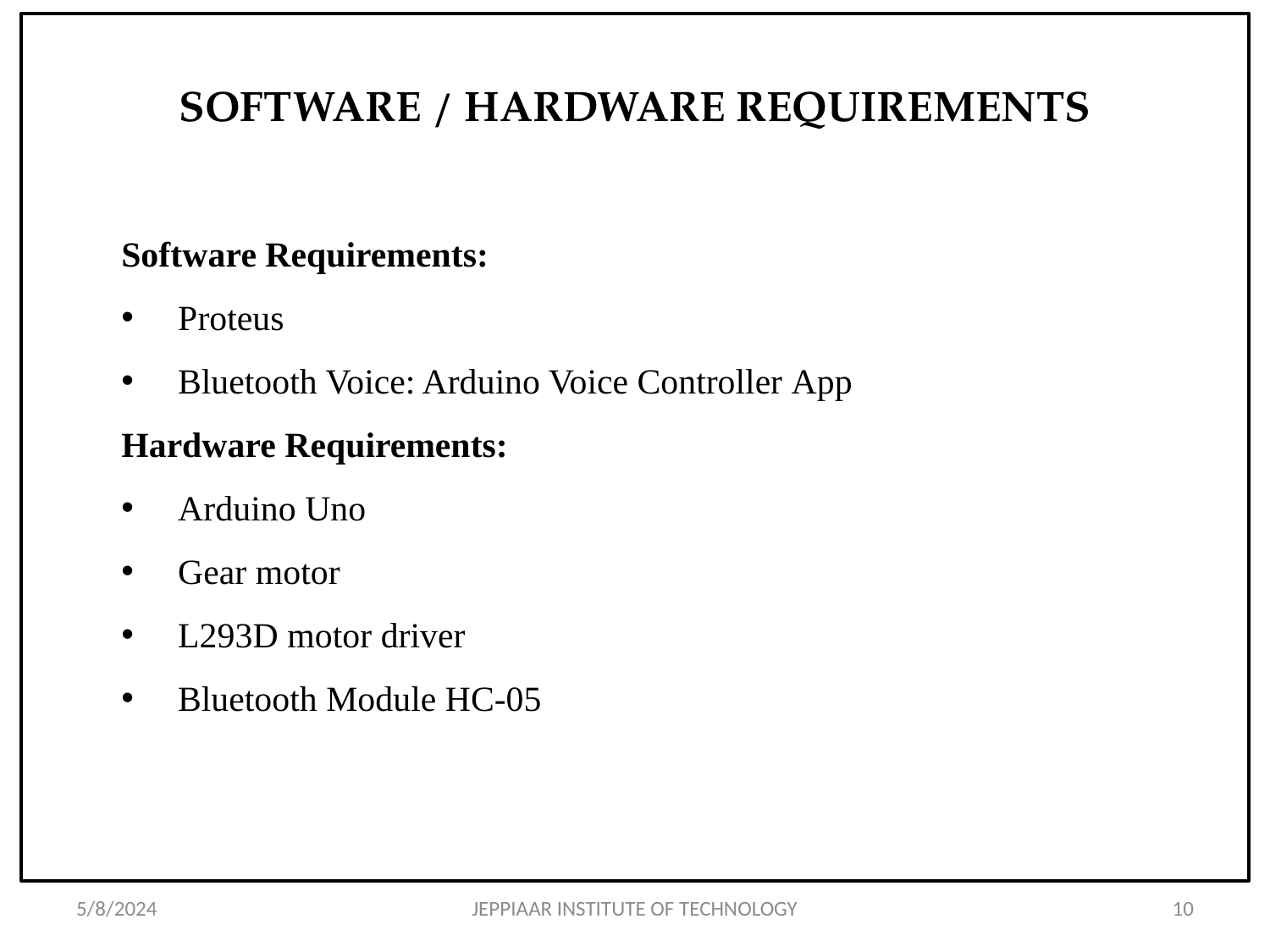

# SOFTWARE / HARDWARE REQUIREMENTS

Software Requirements:
 Proteus
 Bluetooth Voice: Arduino Voice Controller App
Hardware Requirements:
 Arduino Uno
 Gear motor
 L293D motor driver
 Bluetooth Module HC-05

5/8/2024
JEPPIAAR INSTITUTE OF TECHNOLOGY
10